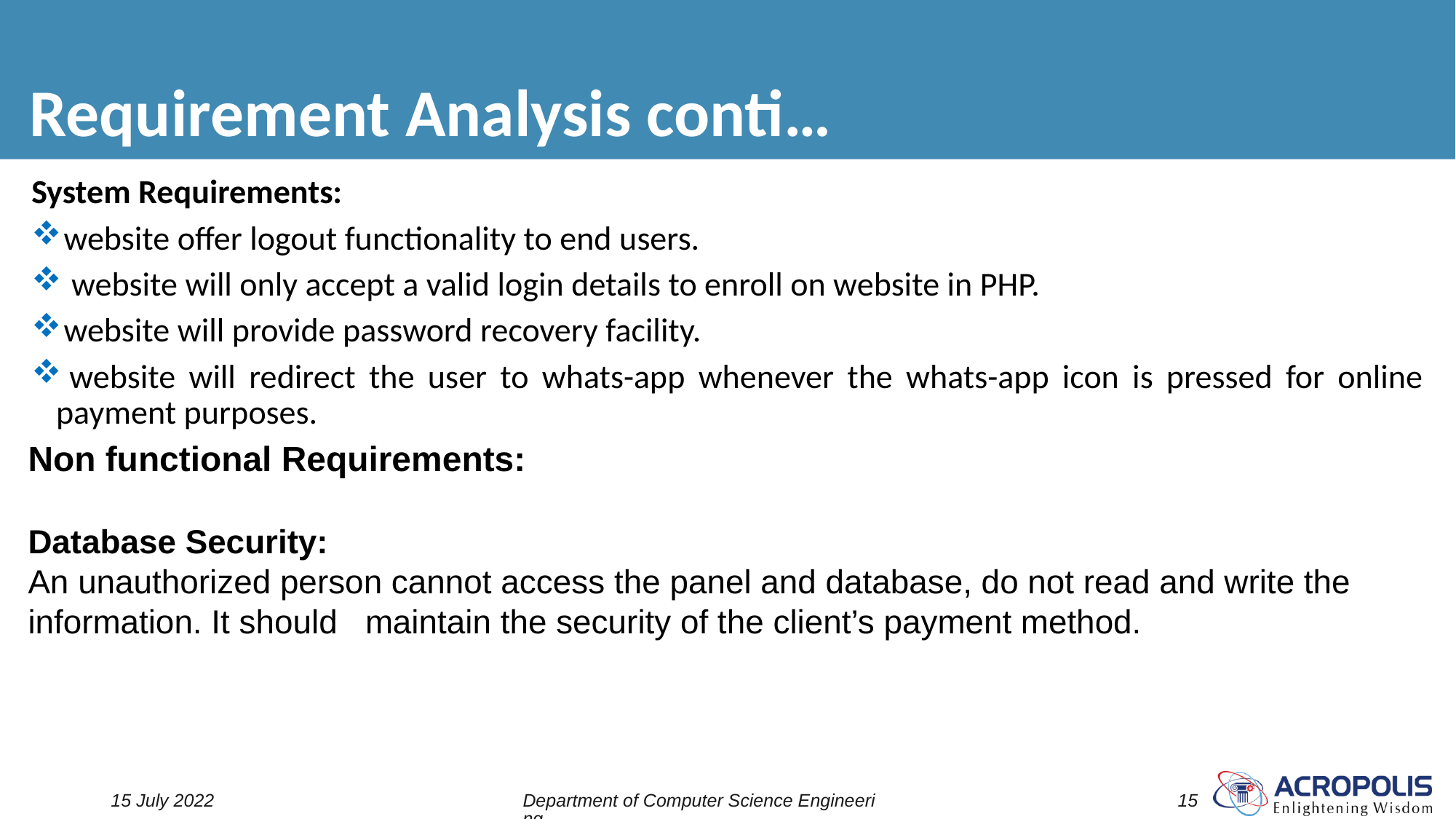

# Requirement Analysis conti…
System Requirements:
 website offer logout functionality to end users.
  website will only accept a valid login details to enroll on website in PHP.
 website will provide password recovery facility.
 website will redirect the user to whats-app whenever the whats-app icon is pressed for online payment purposes.

Non functional Requirements:

Database Security:
An unauthorized person cannot access the panel and database, do not read and write the information. It should   maintain the security of the client’s payment method.

15 July 2022
Department of Computer Science Engineering
15